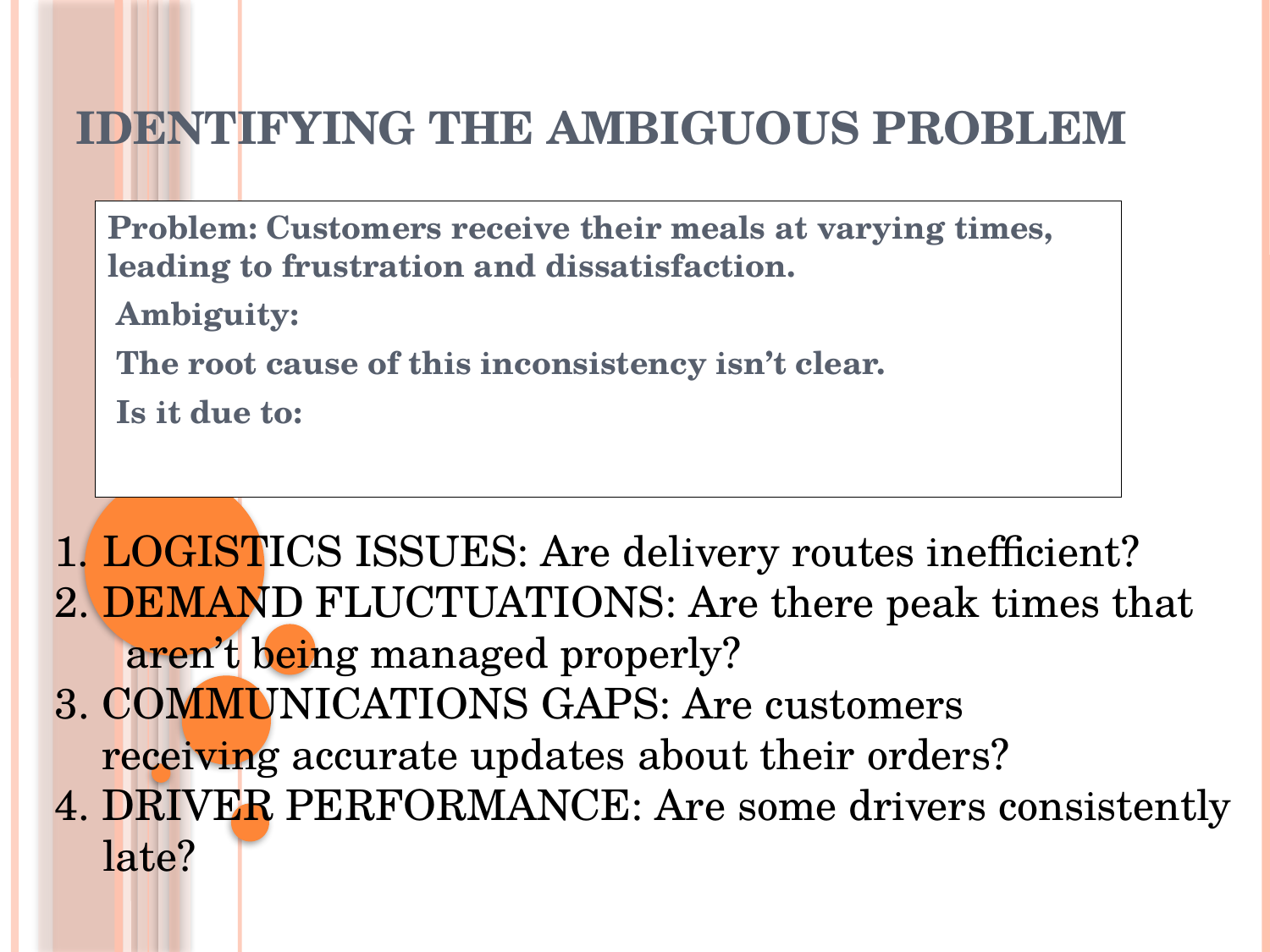

# Identifying the Ambiguous Problem
Problem: Customers receive their meals at varying times, leading to frustration and dissatisfaction.
 Ambiguity:
 The root cause of this inconsistency isn’t clear.
 Is it due to:
LOGISTICS ISSUES: Are delivery routes inefficient?
DEMAND FLUCTUATIONS: Are there peak times that
      aren’t being managed properly?
3. COMMUNICATIONS GAPS: Are customers
    receiving accurate updates about their orders?
4. DRIVER PERFORMANCE: Are some drivers consistently late?